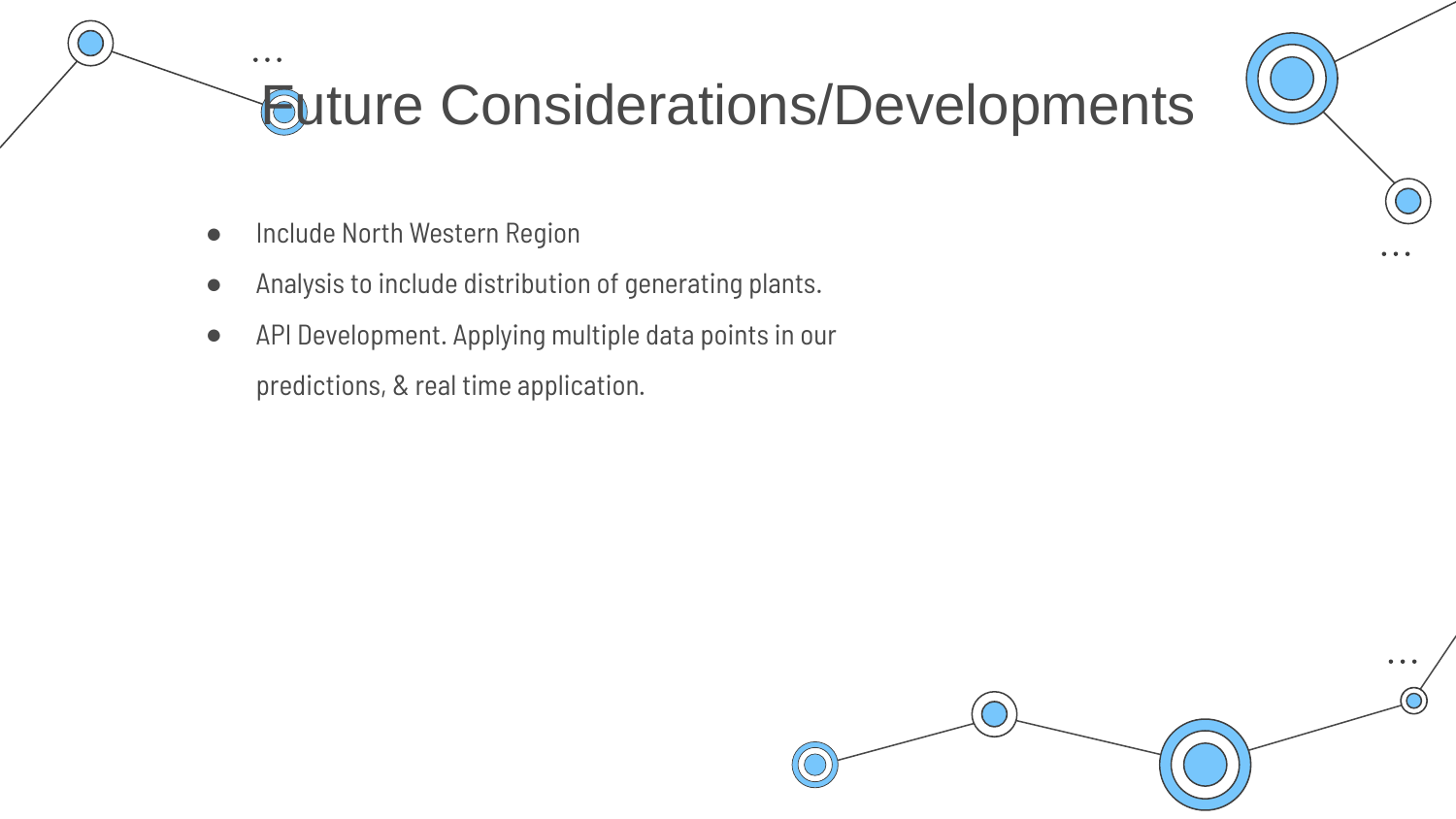

# Future Considerations/Developments
Include North Western Region
Analysis to include distribution of generating plants.
API Development. Applying multiple data points in our predictions, & real time application.